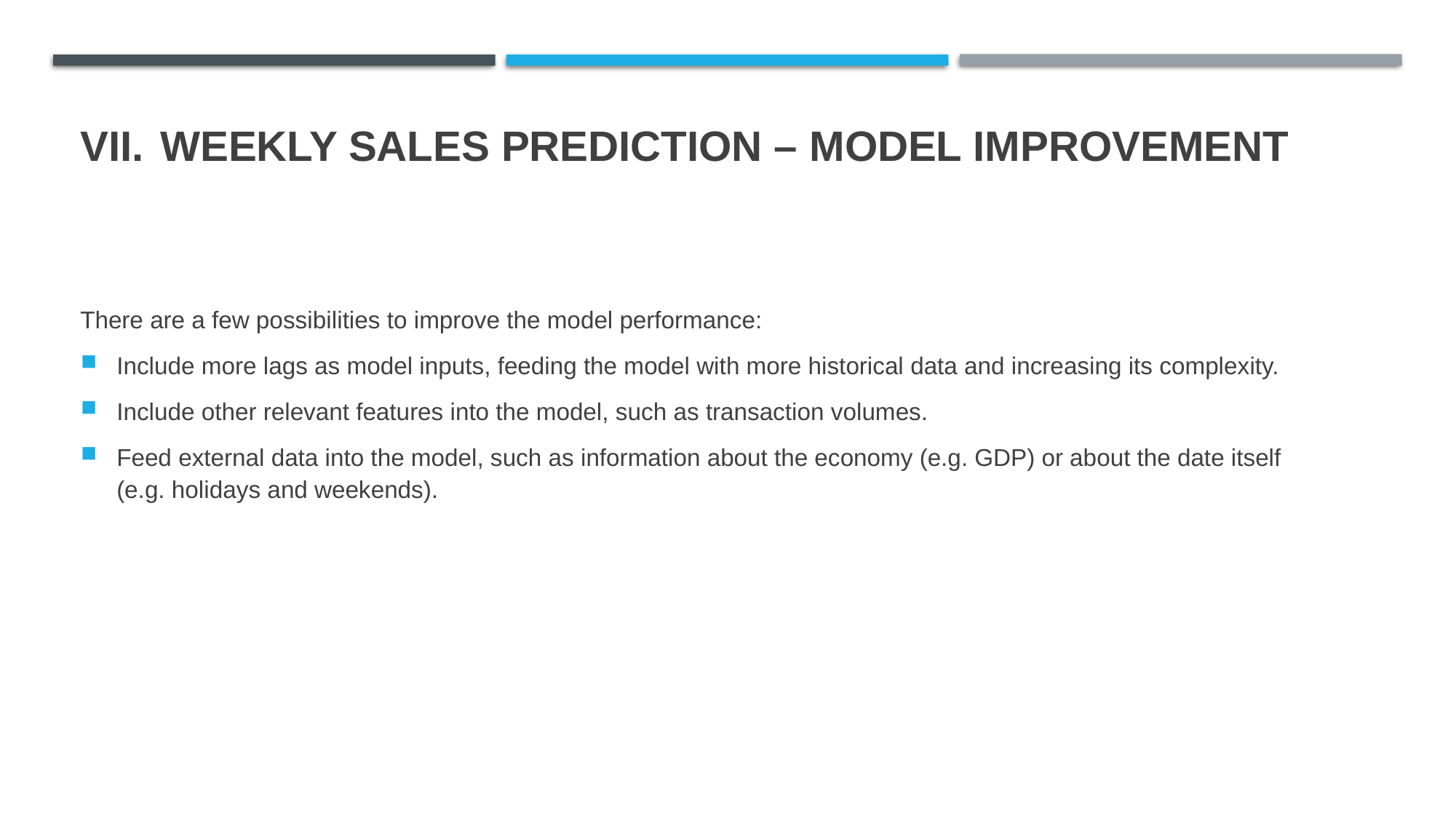

# Weekly Sales Prediction – MODEL Improvement
There are a few possibilities to improve the model performance:
Include more lags as model inputs, feeding the model with more historical data and increasing its complexity.
Include other relevant features into the model, such as transaction volumes.
Feed external data into the model, such as information about the economy (e.g. GDP) or about the date itself (e.g. holidays and weekends).